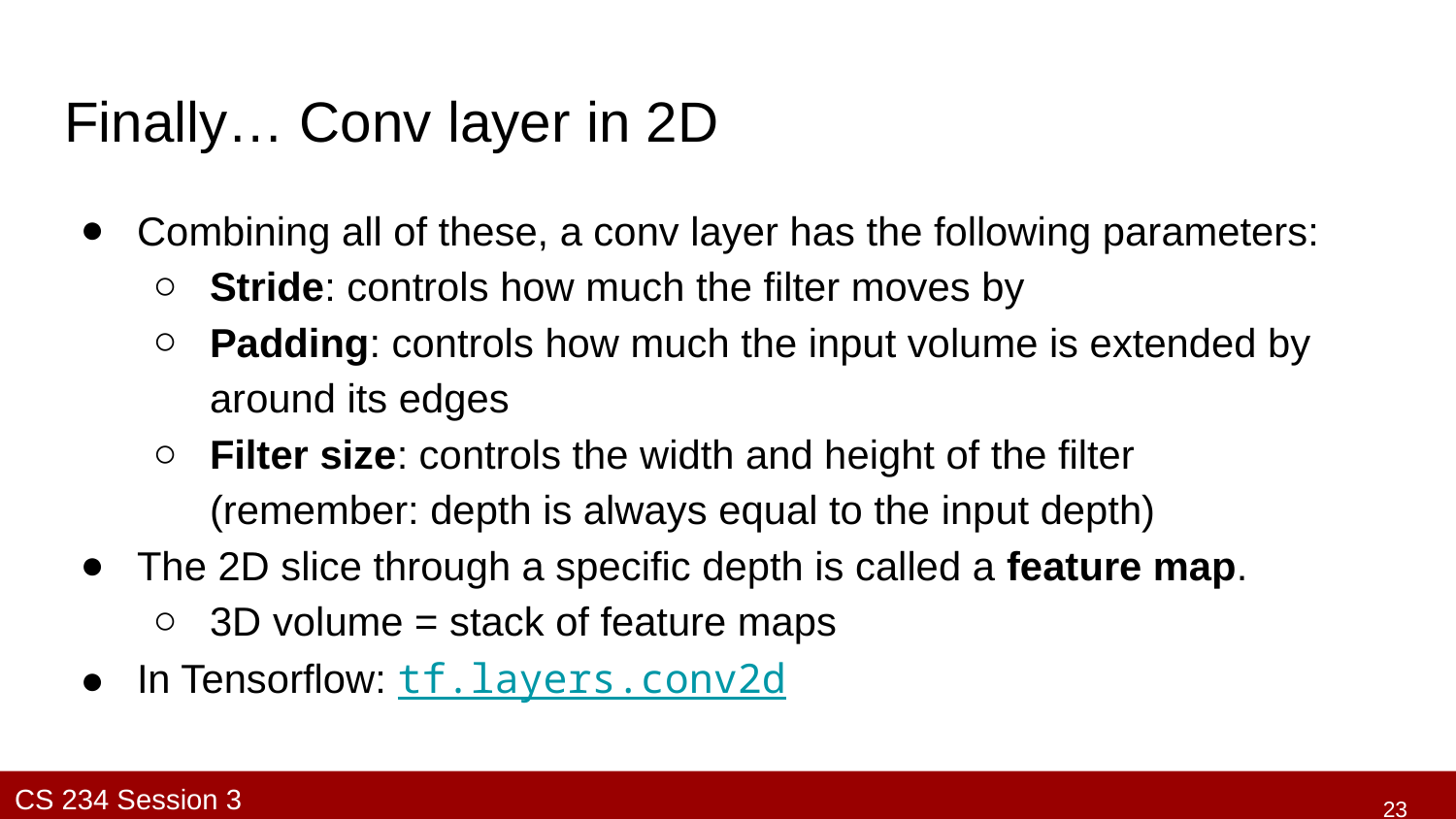

# Finally… Conv layer in 2D
Combining all of these, a conv layer has the following parameters:
Stride: controls how much the filter moves by
Padding: controls how much the input volume is extended by around its edges
Filter size: controls the width and height of the filter
(remember: depth is always equal to the input depth)
The 2D slice through a specific depth is called a feature map.
3D volume = stack of feature maps
In Tensorflow: tf.layers.conv2d
         23
CS 234 Session 3